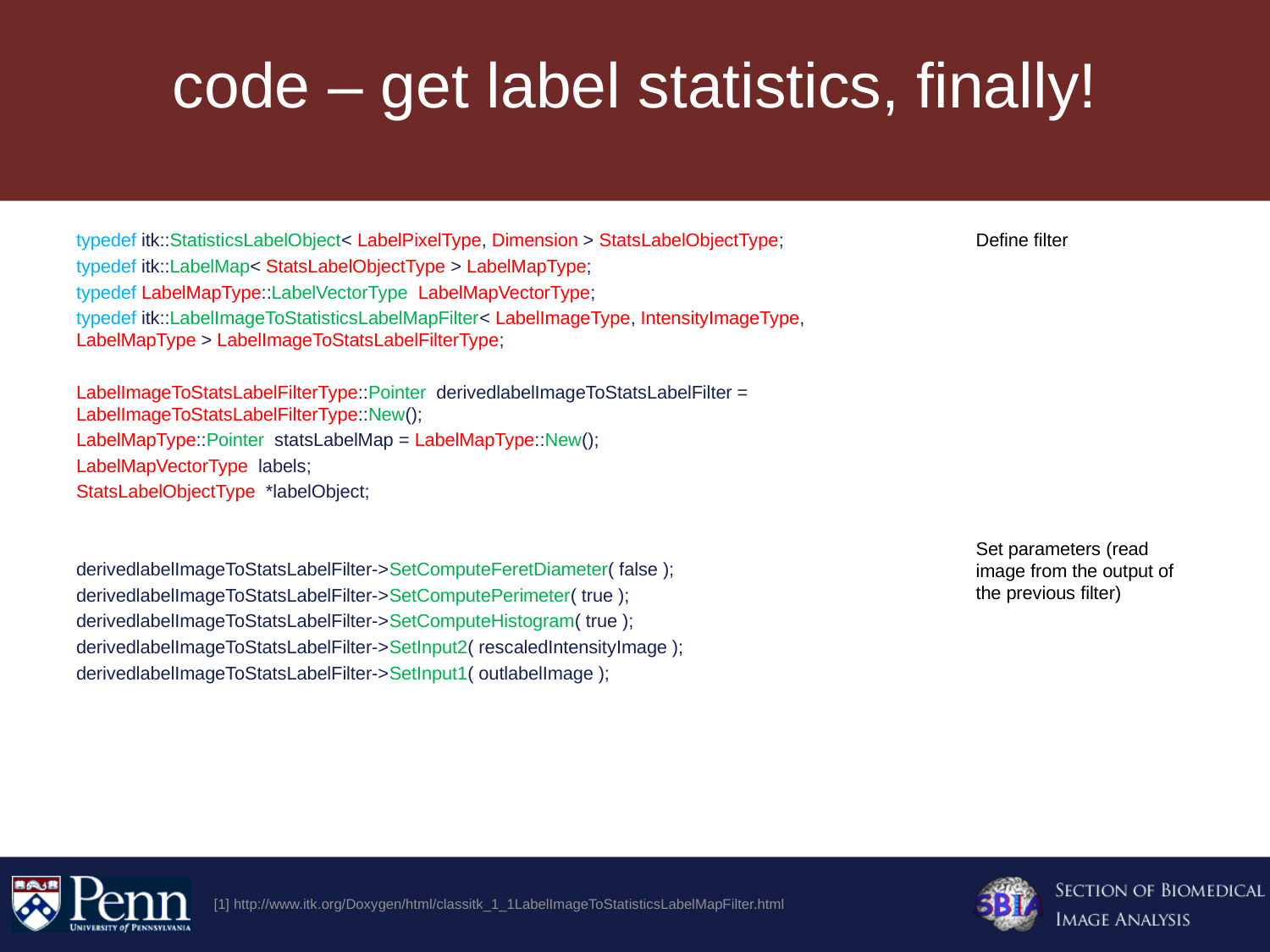

# code – get label statistics, finally!
typedef itk::StatisticsLabelObject< LabelPixelType, Dimension > StatsLabelObjectType;
typedef itk::LabelMap< StatsLabelObjectType > LabelMapType;
typedef LabelMapType::LabelVectorType  LabelMapVectorType;
typedef itk::LabelImageToStatisticsLabelMapFilter< LabelImageType, IntensityImageType, LabelMapType > LabelImageToStatsLabelFilterType;

LabelImageToStatsLabelFilterType::Pointer  derivedlabelImageToStatsLabelFilter = LabelImageToStatsLabelFilterType::New();
LabelMapType::Pointer  statsLabelMap = LabelMapType::New();
LabelMapVectorType  labels;
StatsLabelObjectType  *labelObject;

derivedlabelImageToStatsLabelFilter->SetComputeFeretDiameter( false );
derivedlabelImageToStatsLabelFilter->SetComputePerimeter( true );
derivedlabelImageToStatsLabelFilter->SetComputeHistogram( true );
derivedlabelImageToStatsLabelFilter->SetInput2( rescaledIntensityImage );
derivedlabelImageToStatsLabelFilter->SetInput1( outlabelImage );
Define filter

Set parameters (read image from the output of the previous filter)
[1] http://www.itk.org/Doxygen/html/classitk_1_1LabelImageToStatisticsLabelMapFilter.html